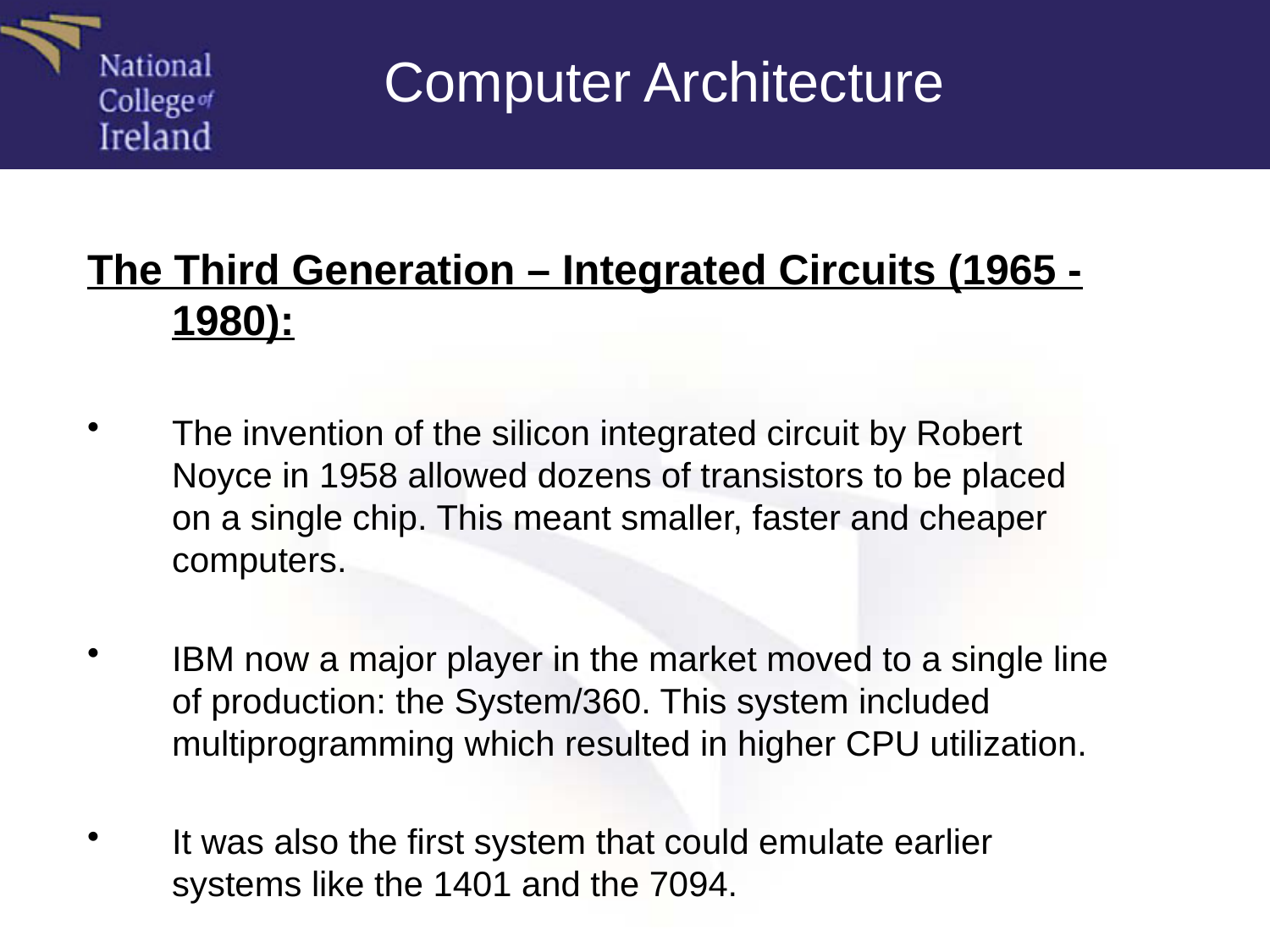

Computer Architecture
The Third Generation – Integrated Circuits (1965 - 1980):

The invention of the silicon integrated circuit by Robert Noyce in 1958 allowed dozens of transistors to be placed on a single chip. This meant smaller, faster and cheaper computers.

IBM now a major player in the market moved to a single line of production: the System/360. This system included multiprogramming which resulted in higher CPU utilization.

It was also the first system that could emulate earlier systems like the 1401 and the 7094.